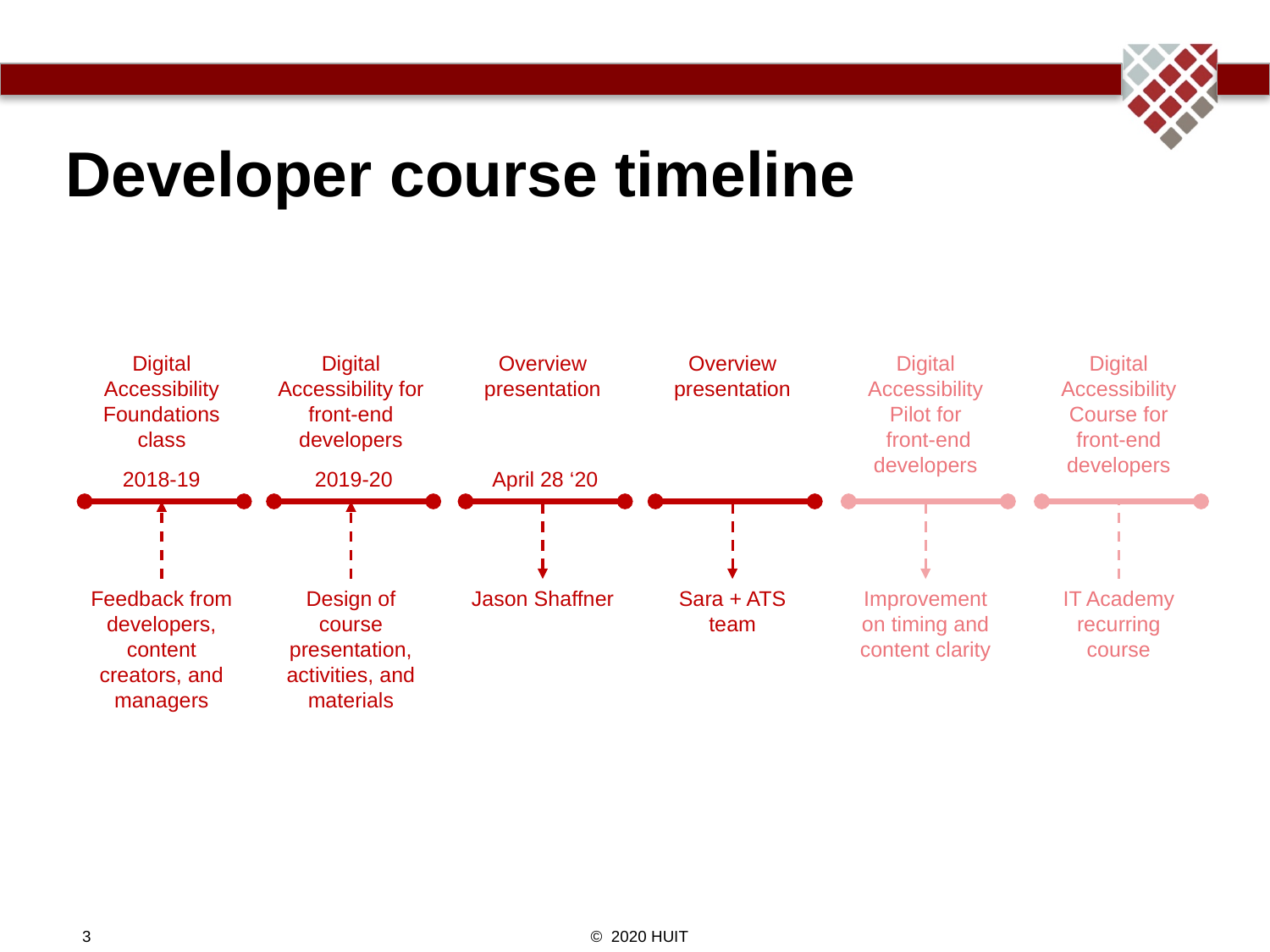

# Developer course timeline
Digital Accessibility Foundations class
Digital Accessibility for front-end developers
Overview presentation
Overview presentation
Digital Accessibility Pilot for
 front-end developers
Digital Accessibility Course for front-end developers

2018-19
2019-20
April 28 ‘20
Feedback from developers, content creators, and managers
Design of course presentation, activities, and materials
Jason Shaffner
Sara + ATS team
Improvement on timing and content clarity
IT Academy recurring course
©  2020 HUIT
3